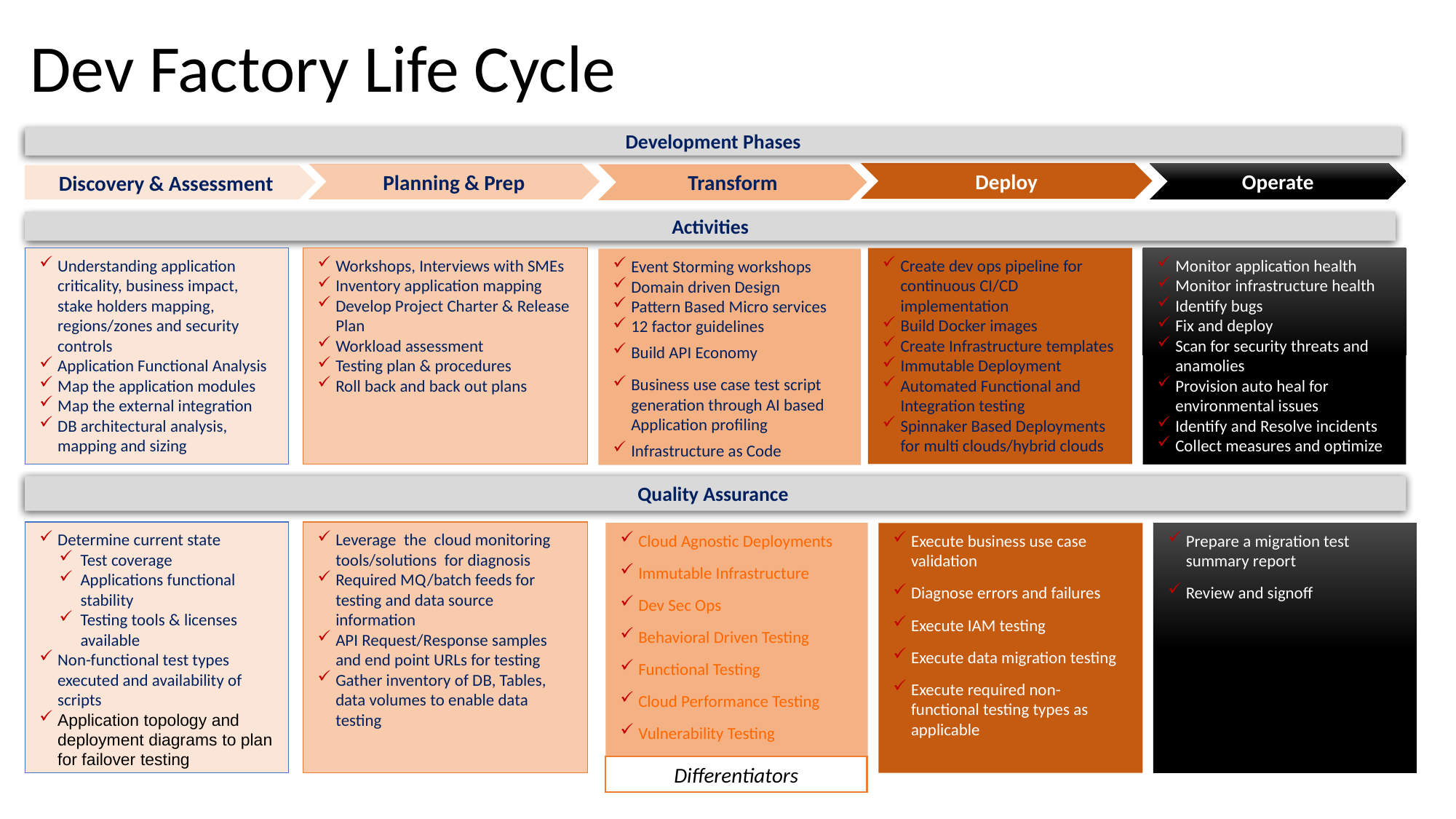

# Dev Factory Life Cycle
Development Phases
Deploy
Operate
Planning & Prep
Transform
Discovery & Assessment
Activities
Workshops, Interviews with SMEs
Inventory application mapping
Develop Project Charter & Release Plan
Workload assessment
Testing plan & procedures
Roll back and back out plans

Create dev ops pipeline for continuous CI/CD implementation
Build Docker images
Create Infrastructure templates
Immutable Deployment
Automated Functional and Integration testing
Spinnaker Based Deployments for multi clouds/hybrid clouds

Understanding application criticality, business impact, stake holders mapping, regions/zones and security controls
Application Functional Analysis
Map the application modules
Map the external integration
DB architectural analysis, mapping and sizing
Monitor application health
Monitor infrastructure health
Identify bugs
Fix and deploy
Scan for security threats and anamolies
Provision auto heal for environmental issues
Identify and Resolve incidents
Collect measures and optimize

Event Storming workshops
Domain driven Design
Pattern Based Micro services
12 factor guidelines
Build API Economy
Business use case test script generation through AI based Application profiling
Infrastructure as Code

Quality Assurance
Determine current state
Test coverage
Applications functional stability
Testing tools & licenses available
Non-functional test types executed and availability of scripts
Application topology and deployment diagrams to plan for failover testing

Leverage  the  cloud monitoring tools/solutions  for diagnosis
Required MQ/batch feeds for testing and data source information
API Request/Response samples and end point URLs for testing
Gather inventory of DB, Tables, data volumes to enable data testing

Cloud Agnostic Deployments
Immutable Infrastructure
Dev Sec Ops
Behavioral Driven Testing
Functional Testing
Cloud Performance Testing
Vulnerability Testing
Code Quality Analysis

Prepare a migration test summary report
Review and signoff

Execute business use case validation
Diagnose errors and failures
Execute IAM testing
Execute data migration testing
Execute required non-functional testing types as applicable

Differentiators